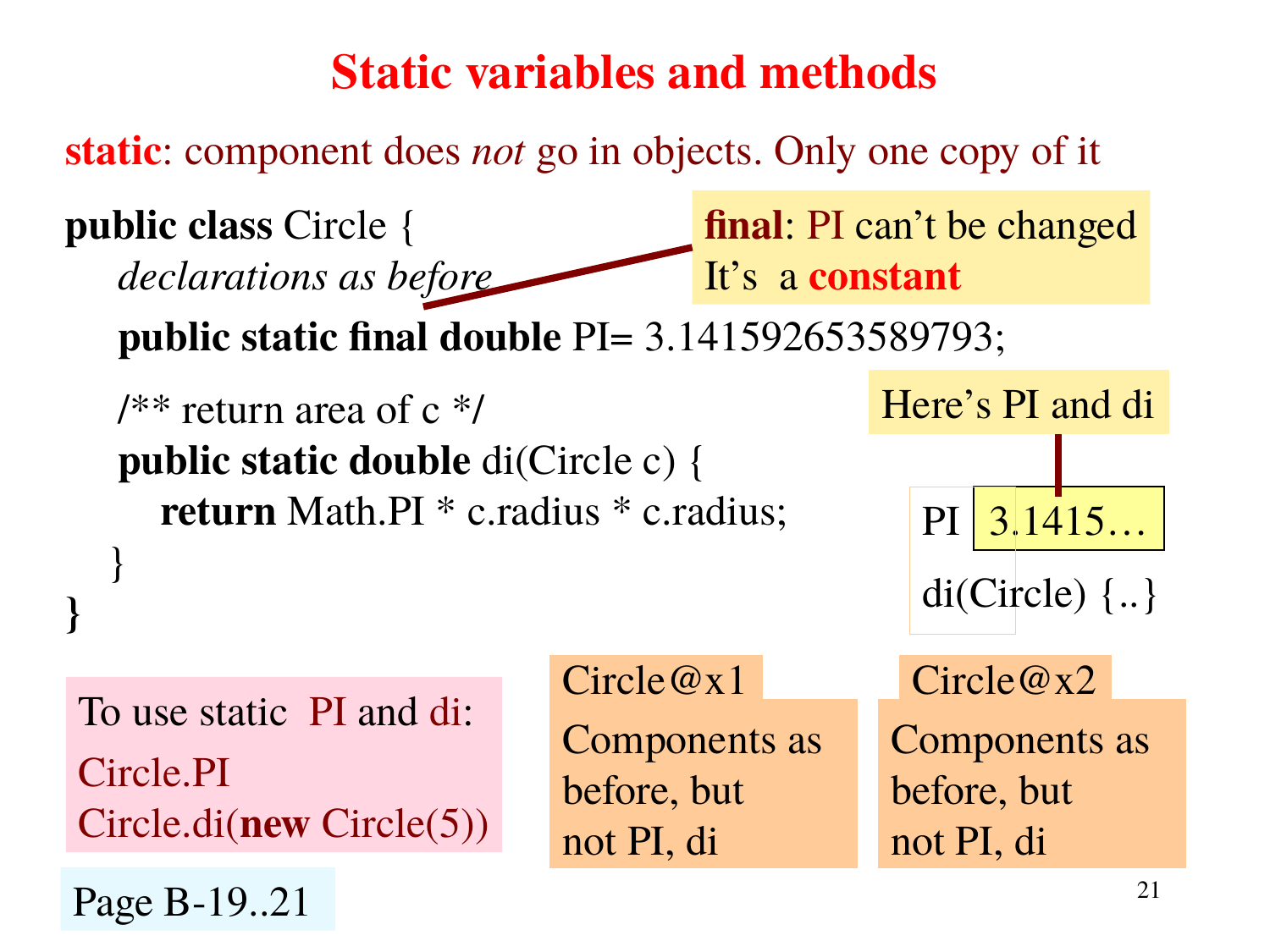

# Static variables and methods
static: component does not go in objects. Only one copy of it
public class Circle {
     declarations as before
     public static final double PI= 3.141592653589793;
     /** return area of c */
     public static double di(Circle c) {
         return Math.PI * c.radius * c.radius;
    }
}
final: PI can’t be changed
It’s  a constant
Here’s PI and di
PI
di(Circle) {..}

3.1415…

Circle@x1

Components as
before, but
not PI, di
Circle@x2

Components as
before, but
not PI, di
To use static  PI and di:
Circle.PI
Circle.di(new Circle(5))
Page B-19..21
21